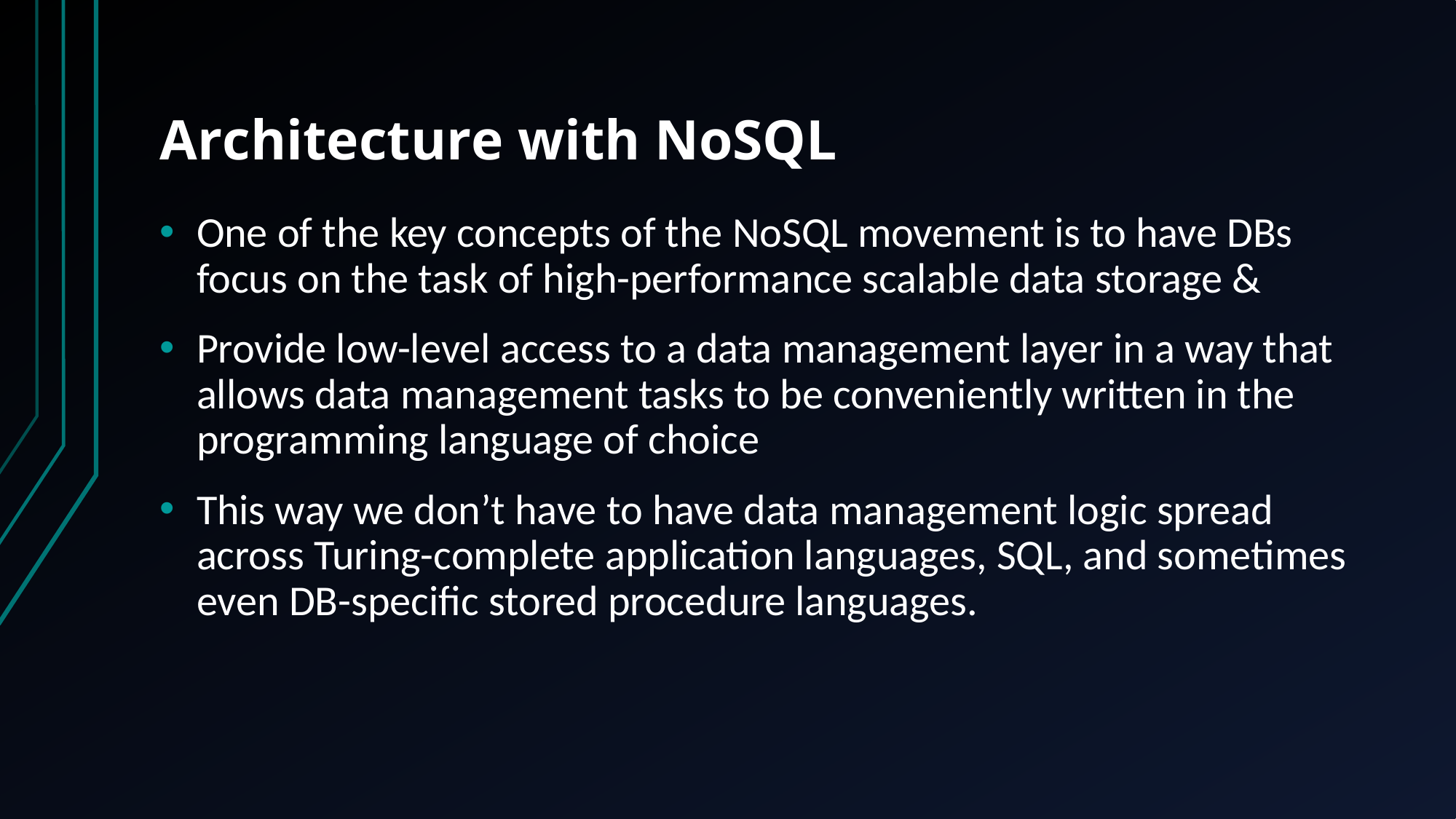

# Architecture with NoSQL
One of the key concepts of the NoSQL movement is to have DBs focus on the task of high-performance scalable data storage &
Provide low-level access to a data management layer in a way that allows data management tasks to be conveniently written in the programming language of choice
This way we don’t have to have data management logic spread across Turing-complete application languages, SQL, and sometimes even DB-specific stored procedure languages.